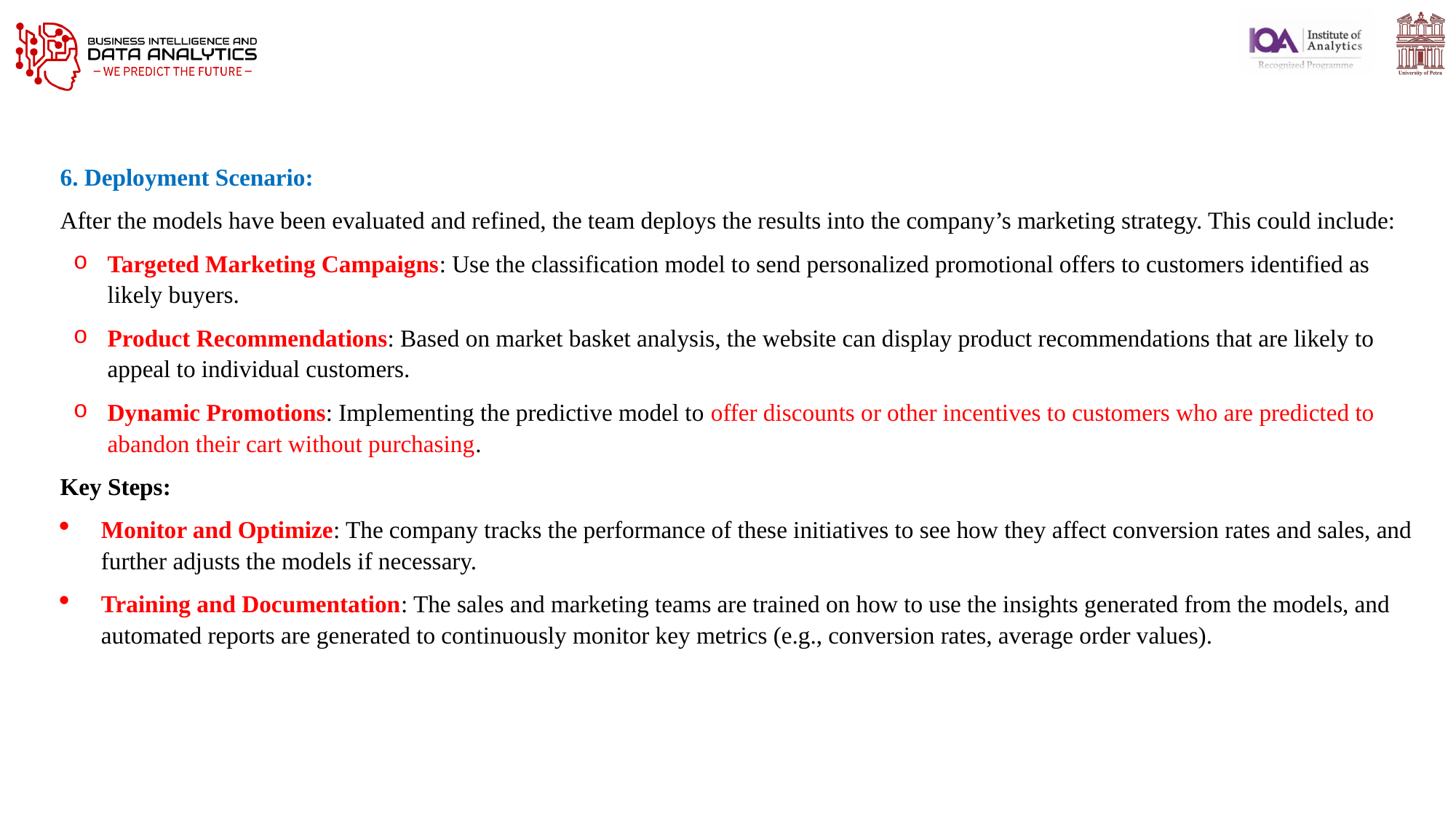

6. Deployment Scenario:
After the models have been evaluated and refined, the team deploys the results into the company’s marketing strategy. This could include:
Targeted Marketing Campaigns: Use the classification model to send personalized promotional offers to customers identified as likely buyers.
Product Recommendations: Based on market basket analysis, the website can display product recommendations that are likely to appeal to individual customers.
Dynamic Promotions: Implementing the predictive model to offer discounts or other incentives to customers who are predicted to abandon their cart without purchasing.
Key Steps:
Monitor and Optimize: The company tracks the performance of these initiatives to see how they affect conversion rates and sales, and further adjusts the models if necessary.
Training and Documentation: The sales and marketing teams are trained on how to use the insights generated from the models, and automated reports are generated to continuously monitor key metrics (e.g., conversion rates, average order values).